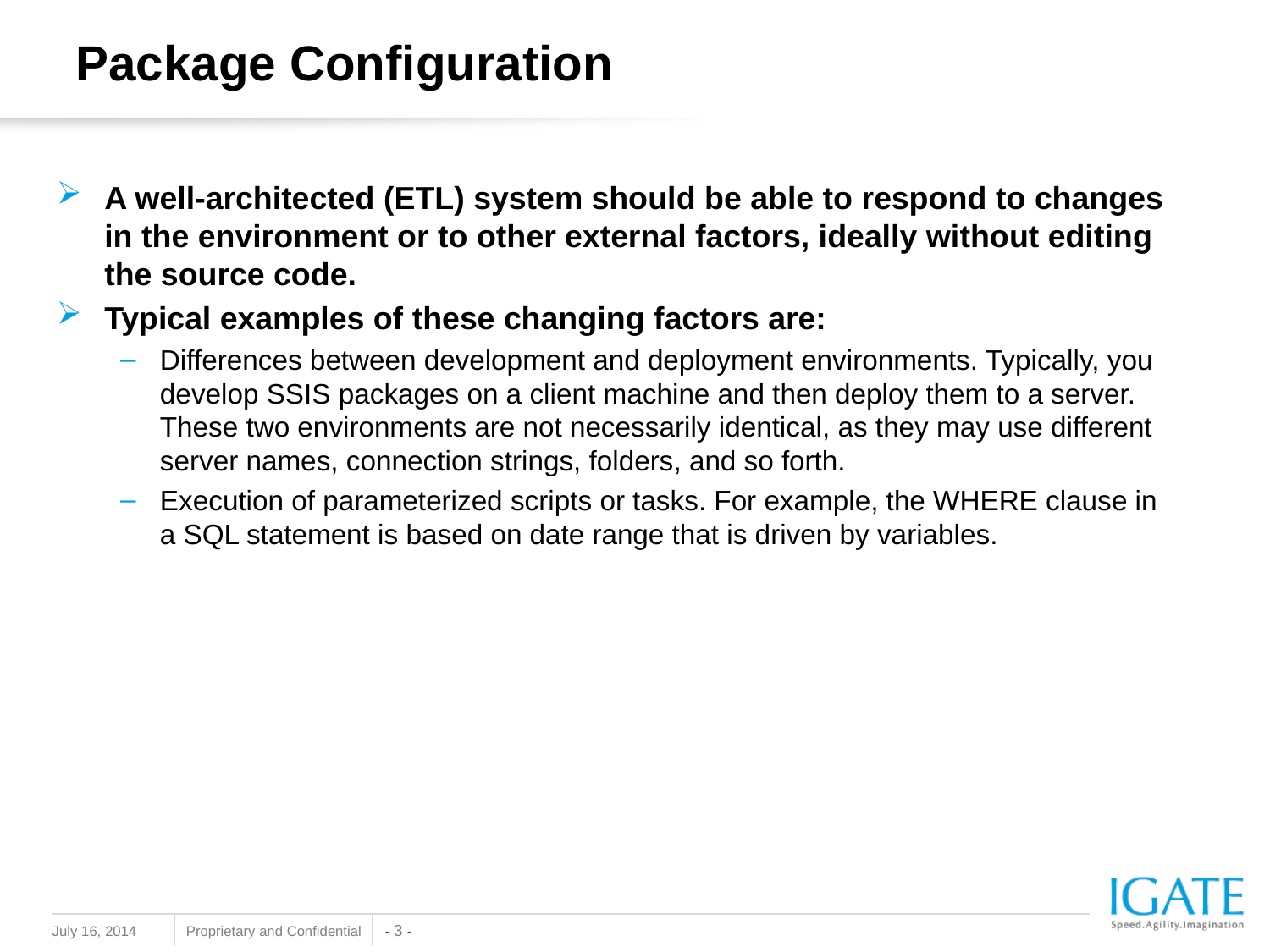

Package Configuration
A well-architected (ETL) system should be able to respond to changes in the environment or to other external factors, ideally without editing the source code.
Typical examples of these changing factors are:
Differences between development and deployment environments. Typically, you develop SSIS packages on a client machine and then deploy them to a server. These two environments are not necessarily identical, as they may use different server names, connection strings, folders, and so forth.
Execution of parameterized scripts or tasks. For example, the WHERE clause in a SQL statement is based on date range that is driven by variables.